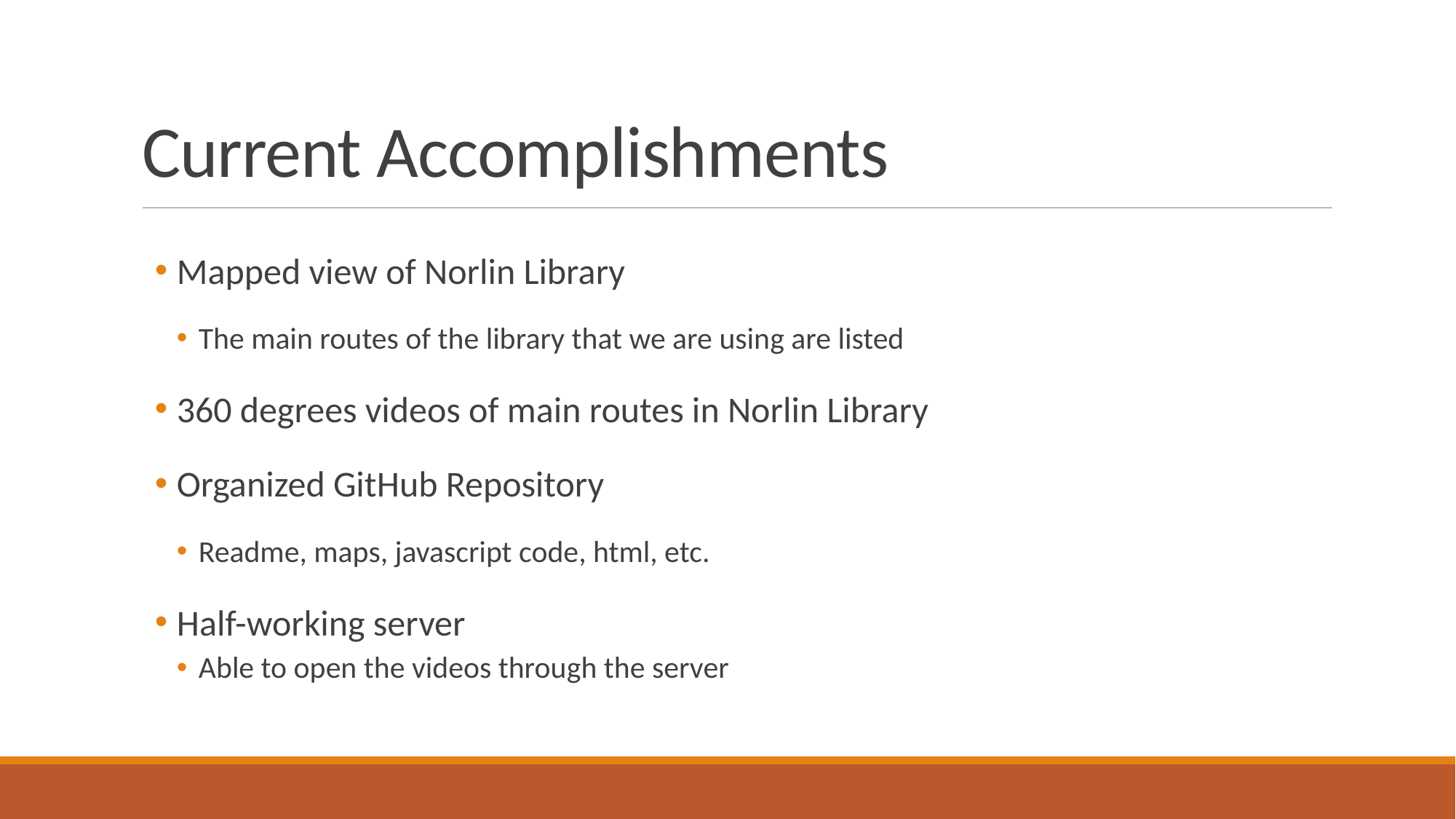

# Current Accomplishments
Mapped view of Norlin Library
The main routes of the library that we are using are listed
360 degrees videos of main routes in Norlin Library
Organized GitHub Repository
Readme, maps, javascript code, html, etc.
Half-working server
Able to open the videos through the server